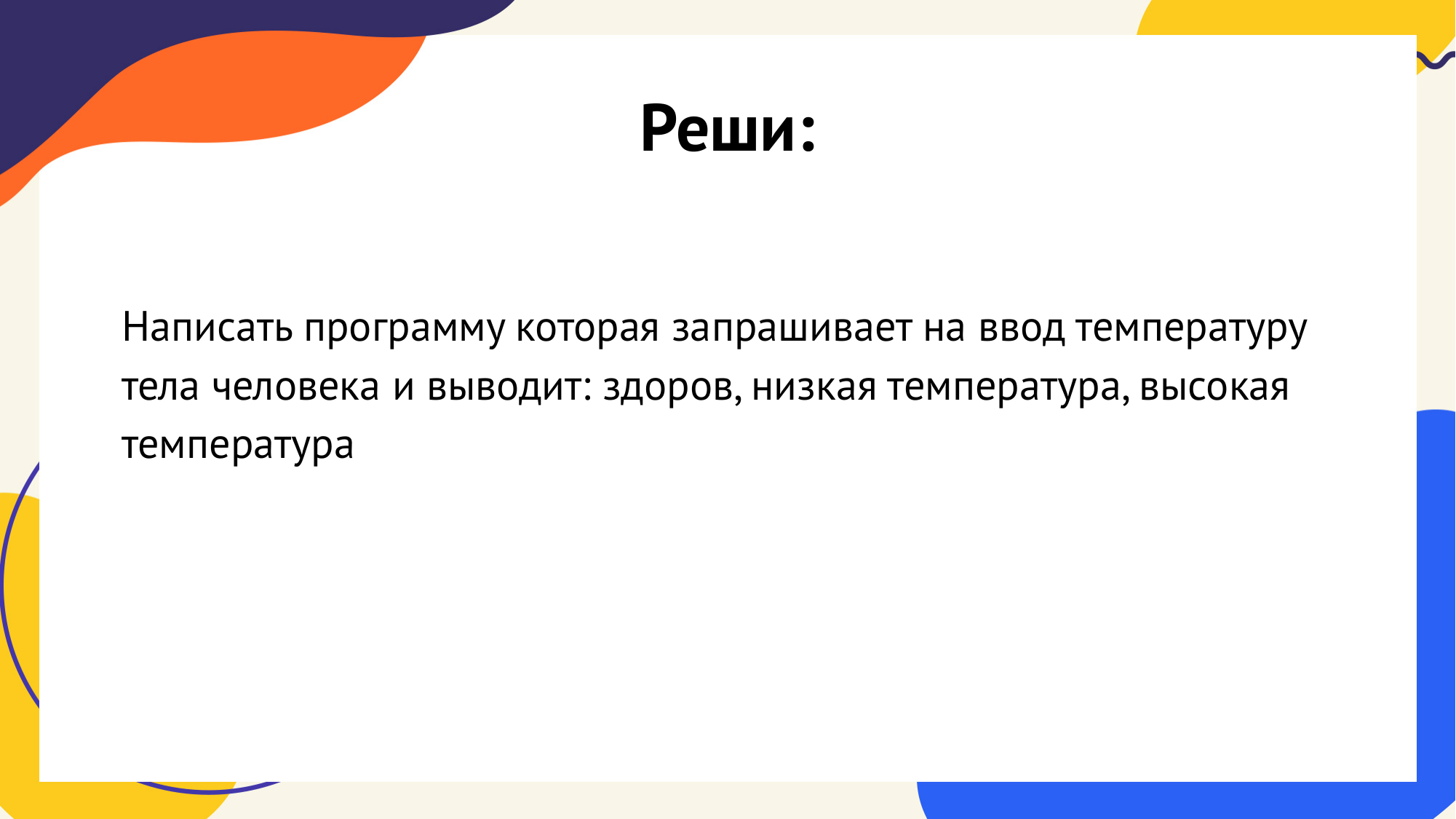

# Реши:
Написать программу которая запрашивает на ввод температуру тела человека и выводит: здоров, низкая температура, высокая температура